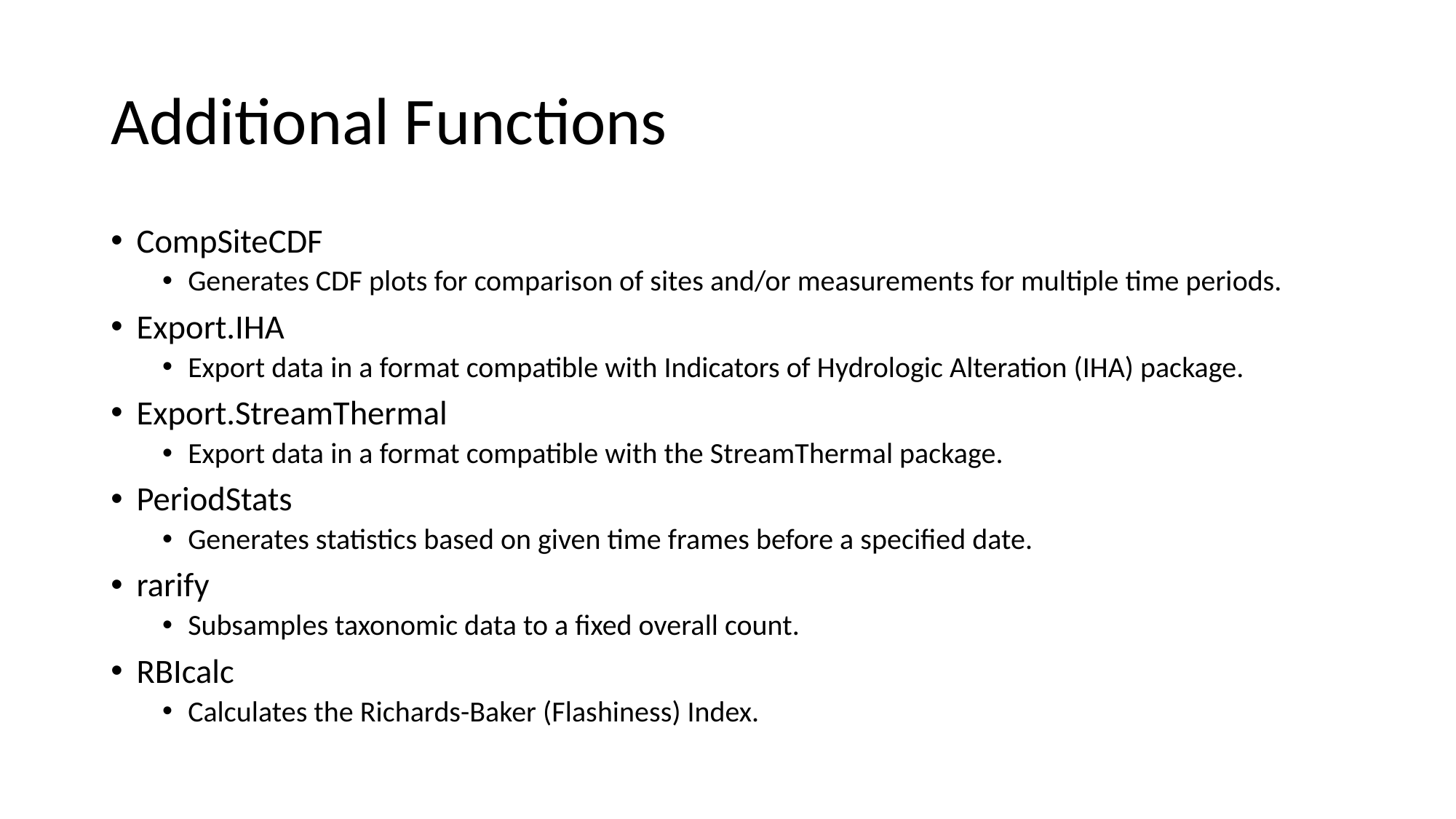

# Additional Functions
CompSiteCDF
Generates CDF plots for comparison of sites and/or measurements for multiple time periods.
Export.IHA
Export data in a format compatible with Indicators of Hydrologic Alteration (IHA) package.
Export.StreamThermal
Export data in a format compatible with the StreamThermal package.
PeriodStats
Generates statistics based on given time frames before a specified date.
rarify
Subsamples taxonomic data to a fixed overall count.
RBIcalc
Calculates the Richards-Baker (Flashiness) Index.